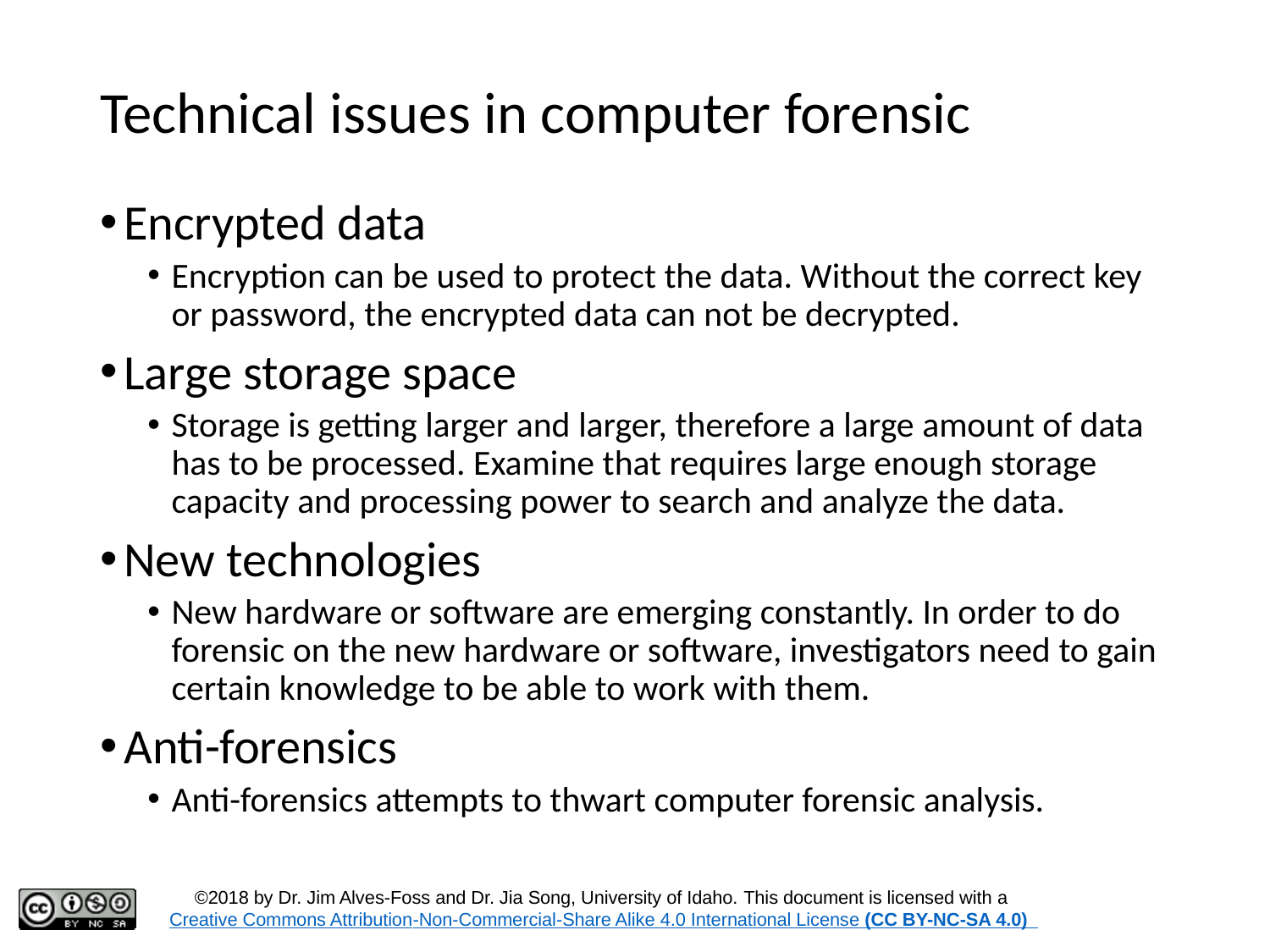

# Technical issues in computer forensic
Encrypted data
Encryption can be used to protect the data. Without the correct key or password, the encrypted data can not be decrypted.
Large storage space
Storage is getting larger and larger, therefore a large amount of data has to be processed. Examine that requires large enough storage capacity and processing power to search and analyze the data.
New technologies
New hardware or software are emerging constantly. In order to do forensic on the new hardware or software, investigators need to gain certain knowledge to be able to work with them.
Anti-forensics
Anti-forensics attempts to thwart computer forensic analysis.